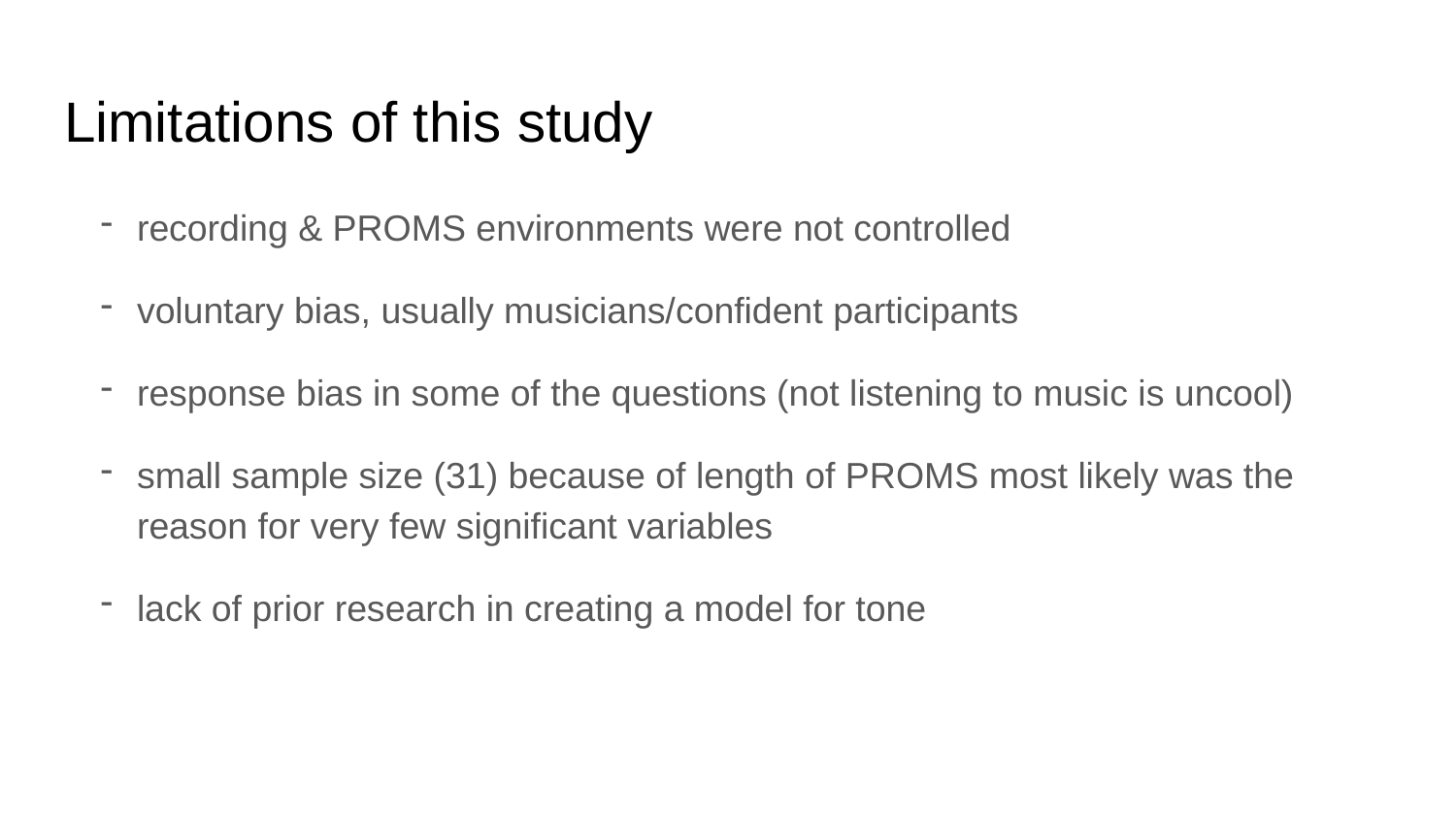

# Limitations of this study
recording & PROMS environments were not controlled
voluntary bias, usually musicians/confident participants
response bias in some of the questions (not listening to music is uncool)
small sample size (31) because of length of PROMS most likely was the reason for very few significant variables
lack of prior research in creating a model for tone